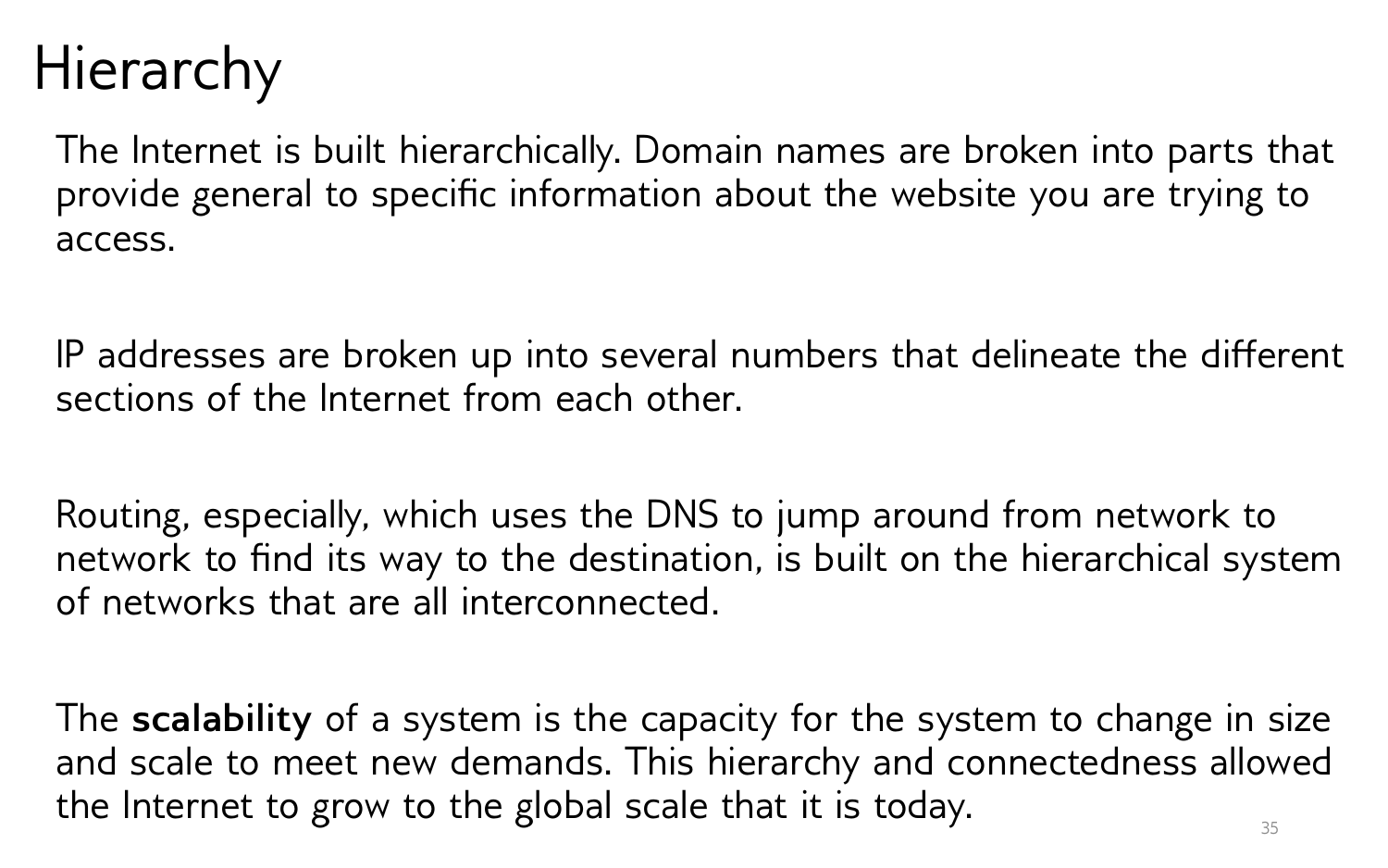

# Hierarchy
The Internet is built hierarchically. Domain names are broken into parts that provide general to specific information about the website you are trying to access.

IP addresses are broken up into several numbers that delineate the different sections of the Internet from each other.

Routing, especially, which uses the DNS to jump around from network to network to find its way to the destination, is built on the hierarchical system of networks that are all interconnected.

The scalability of a system is the capacity for the system to change in size and scale to meet new demands. This hierarchy and connectedness allowed the Internet to grow to the global scale that it is today.

35